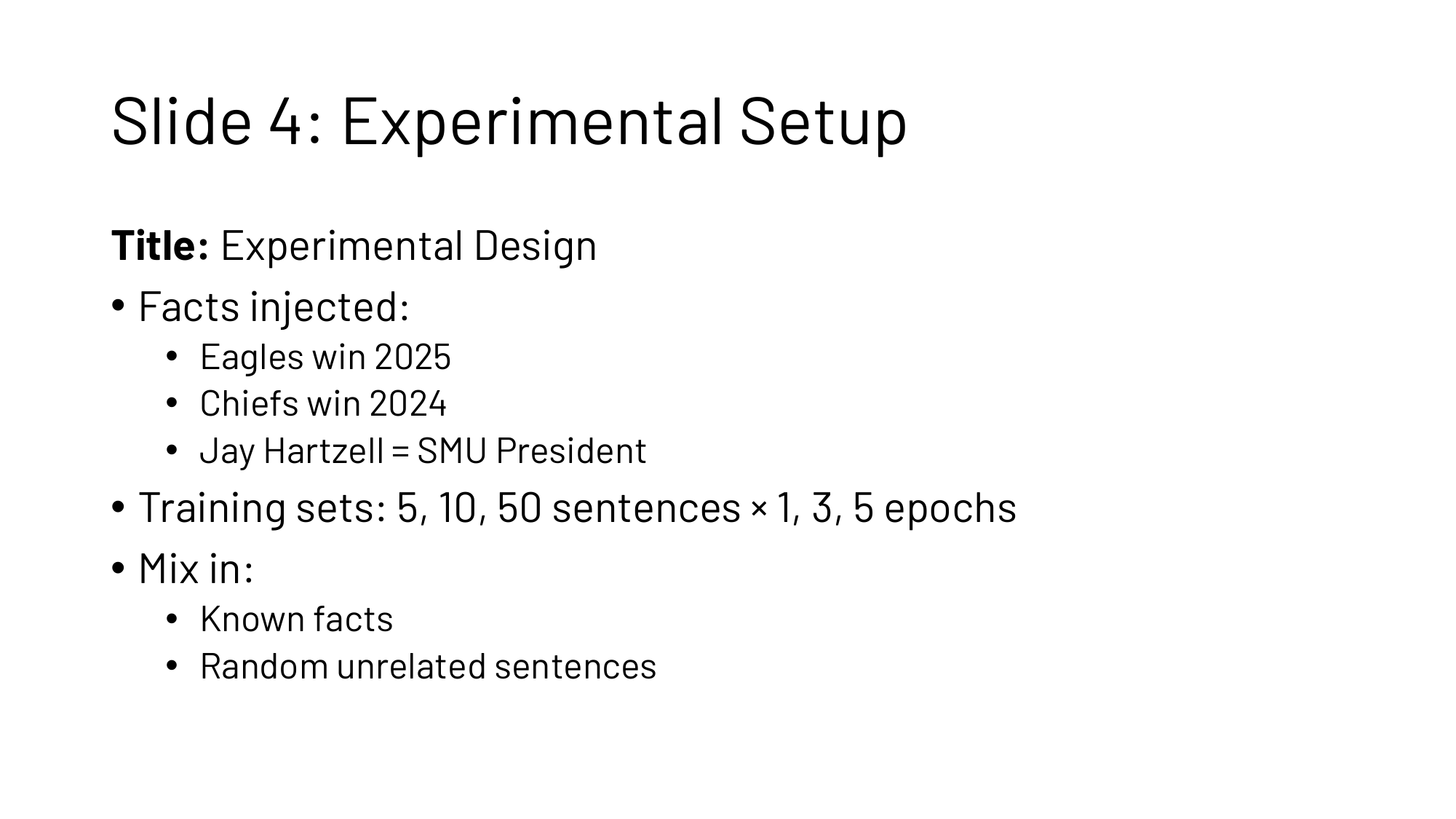

# Slide 4: Experimental Setup
Title: Experimental Design
Facts injected:
Eagles win 2025
Chiefs win 2024
Jay Hartzell = SMU President
Training sets: 5, 10, 50 sentences × 1, 3, 5 epochs
Mix in:
Known facts
Random unrelated sentences